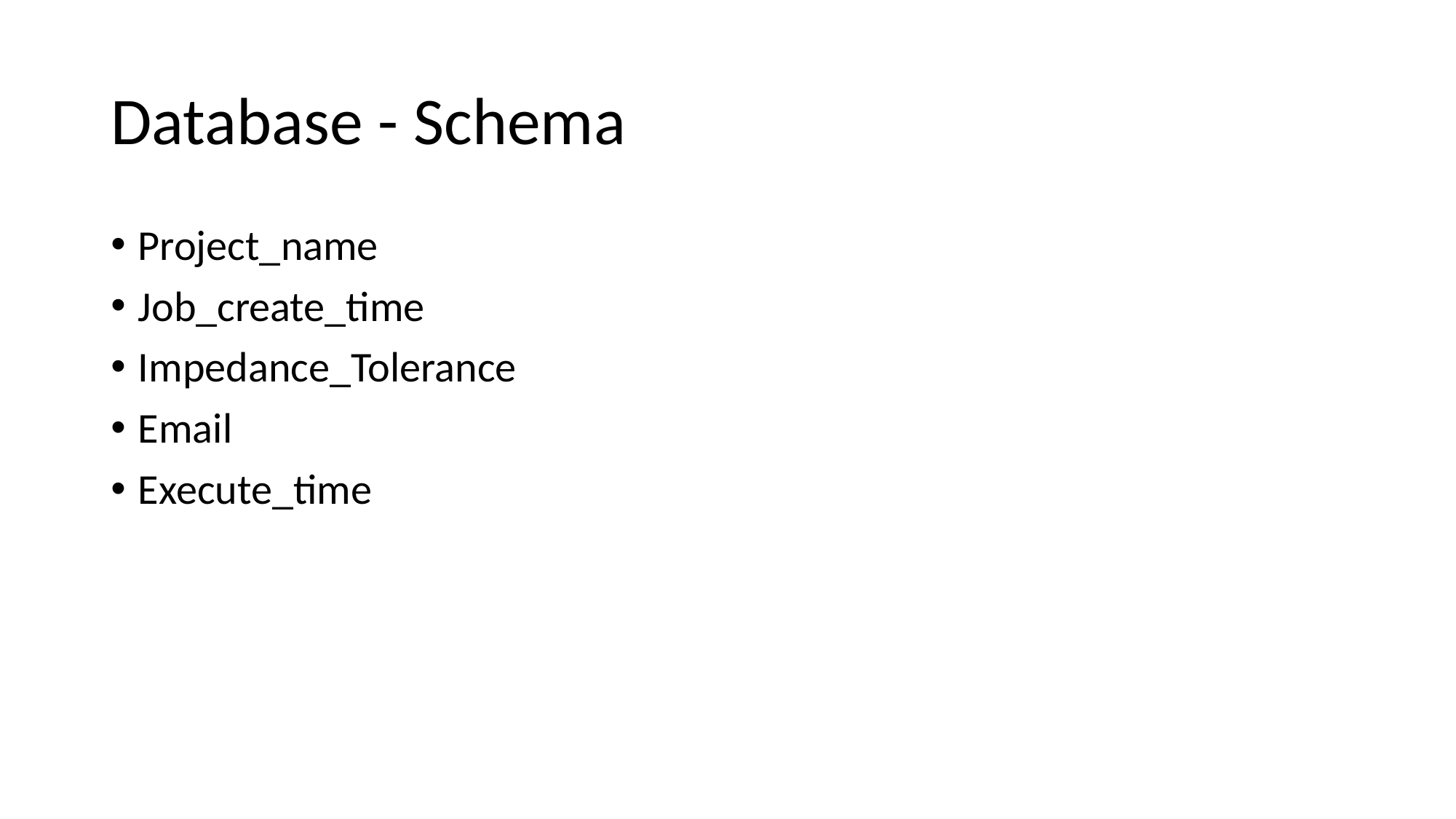

# Database - Schema
Project_name
Job_create_time
Impedance_Tolerance
Email
Execute_time